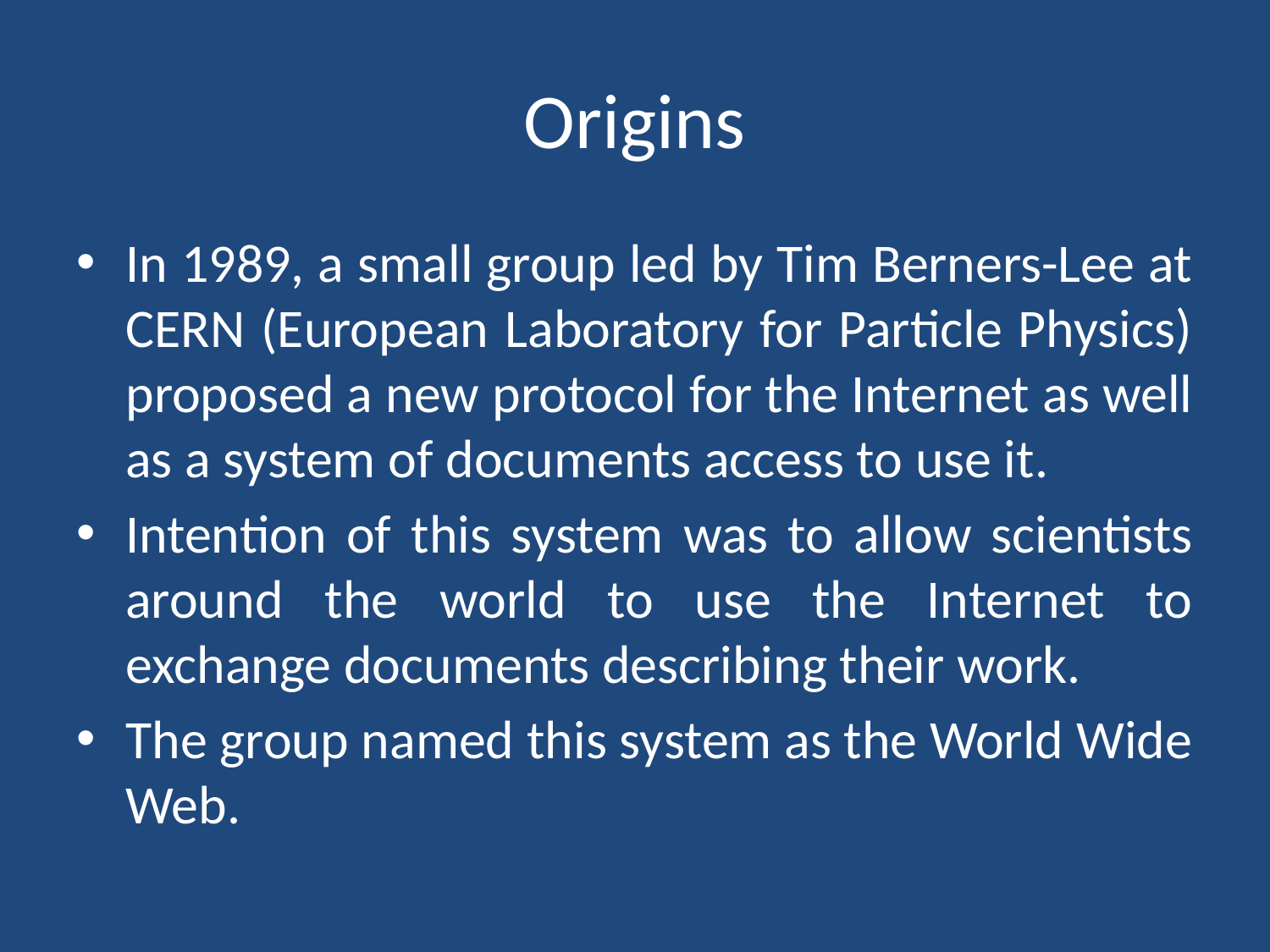

# Origins
In 1989, a small group led by Tim Berners-Lee at CERN (European Laboratory for Particle Physics) proposed a new protocol for the Internet as well as a system of documents access to use it.
Intention of this system was to allow scientists around the world to use the Internet to exchange documents describing their work.
The group named this system as the World Wide Web.